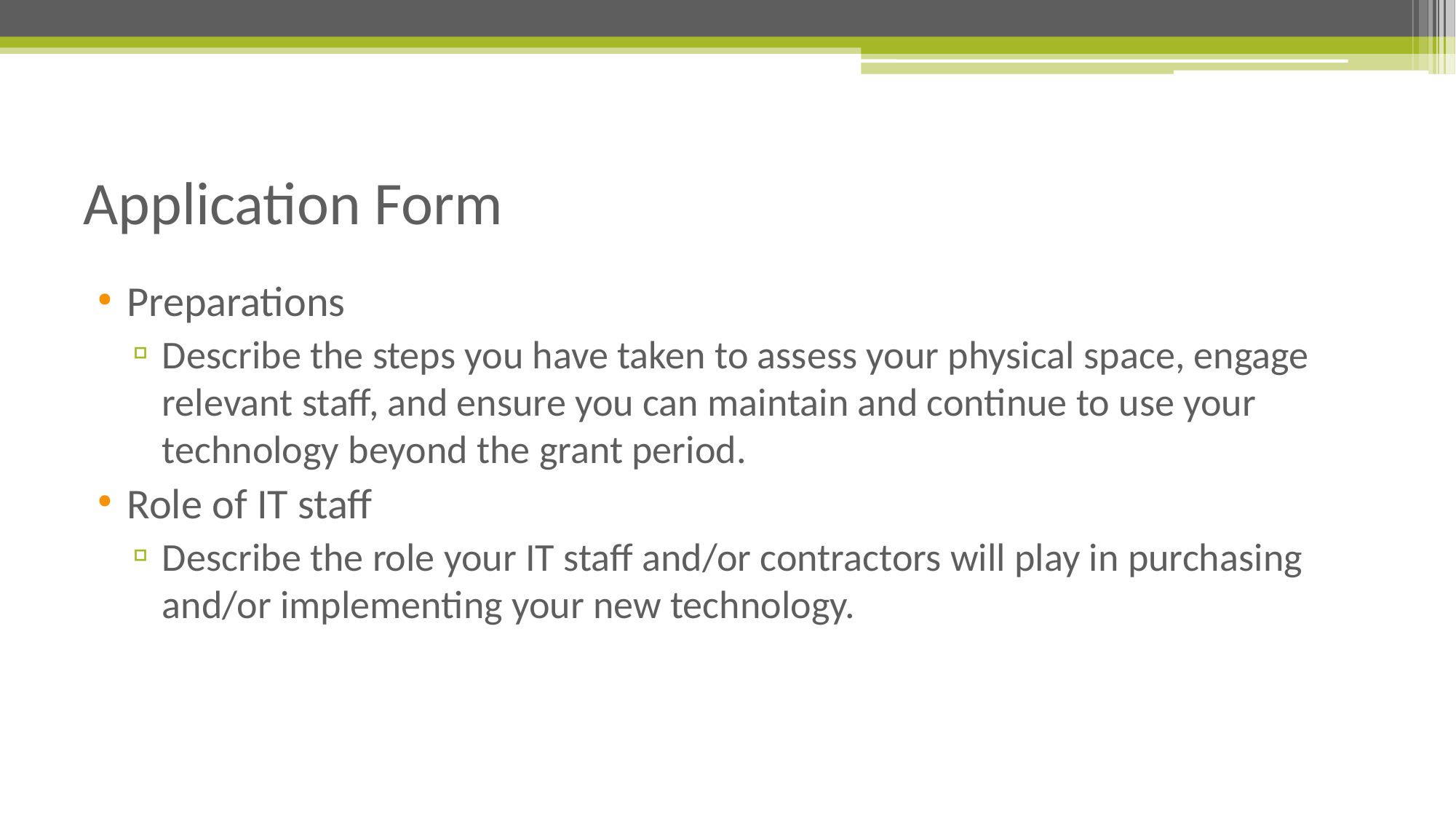

# Application Form
Preparations
Describe the steps you have taken to assess your physical space, engage relevant staff, and ensure you can maintain and continue to use your technology beyond the grant period.
Role of IT staff
Describe the role your IT staff and/or contractors will play in purchasing and/or implementing your new technology.